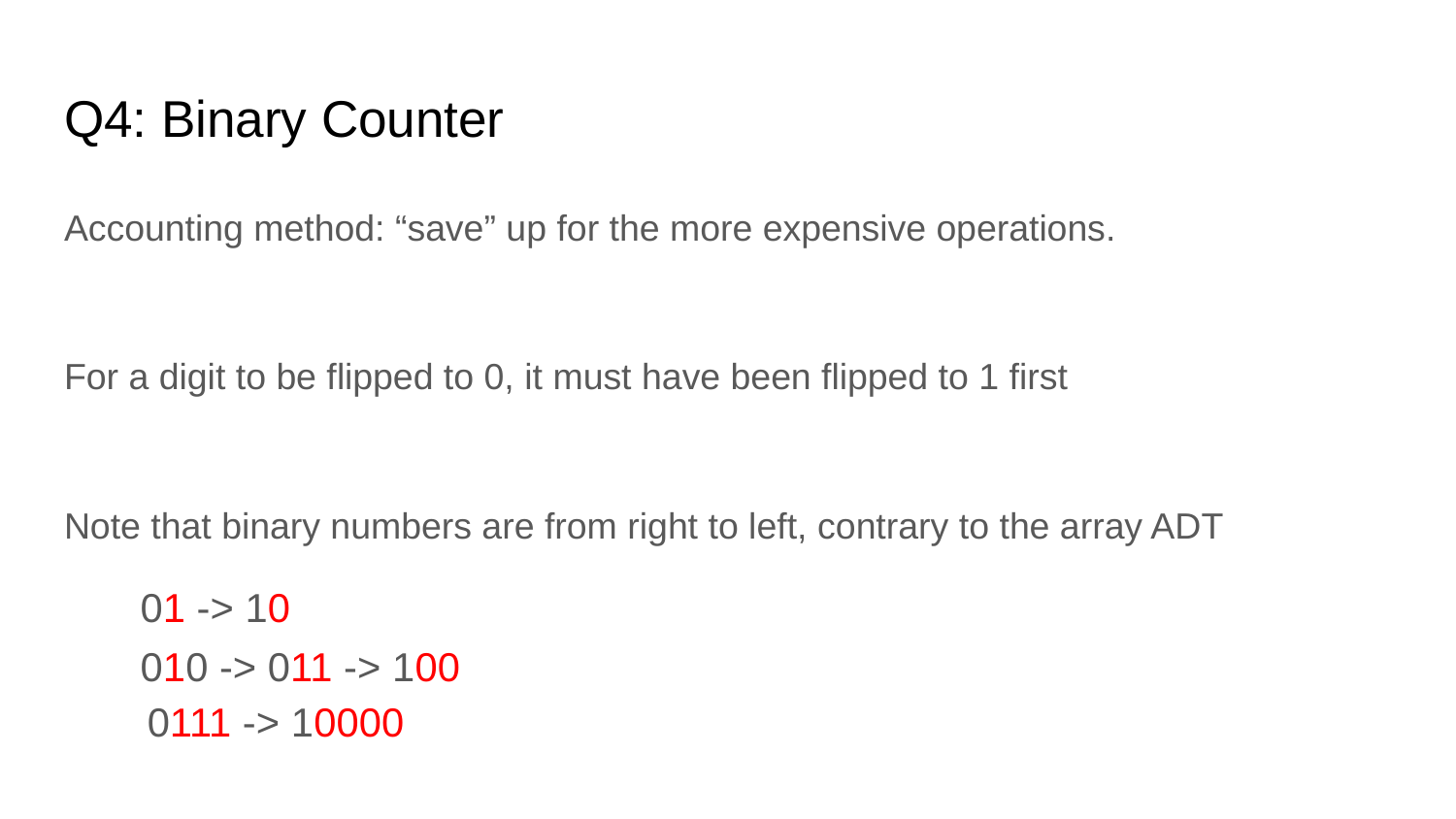

# Q4: Binary Counter
Accounting method: “save” up for the more expensive operations.

For a digit to be flipped to 0, it must have been flipped to 1 first

Note that binary numbers are from right to left, contrary to the array ADT

01 -> 10
010 -> 011 -> 100
0111 -> 10000